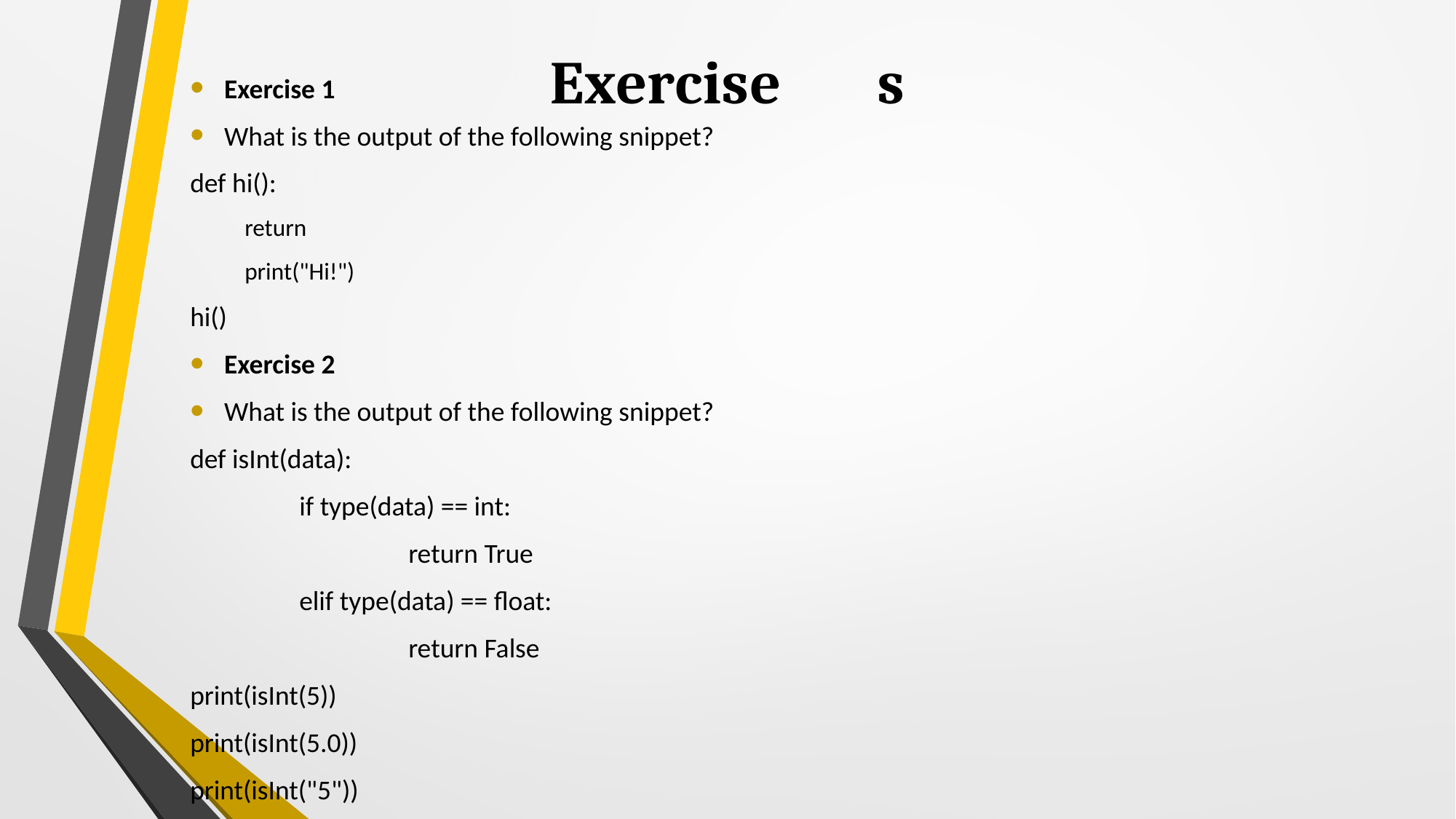

# Exercise	s
Exercise 1
What is the output of the following snippet?
def hi():
return
print("Hi!")
hi()
Exercise 2
What is the output of the following snippet?
def isInt(data):
	if type(data) == int:
		return True
	elif type(data) == float:
		return False
print(isInt(5))
print(isInt(5.0))
print(isInt("5"))